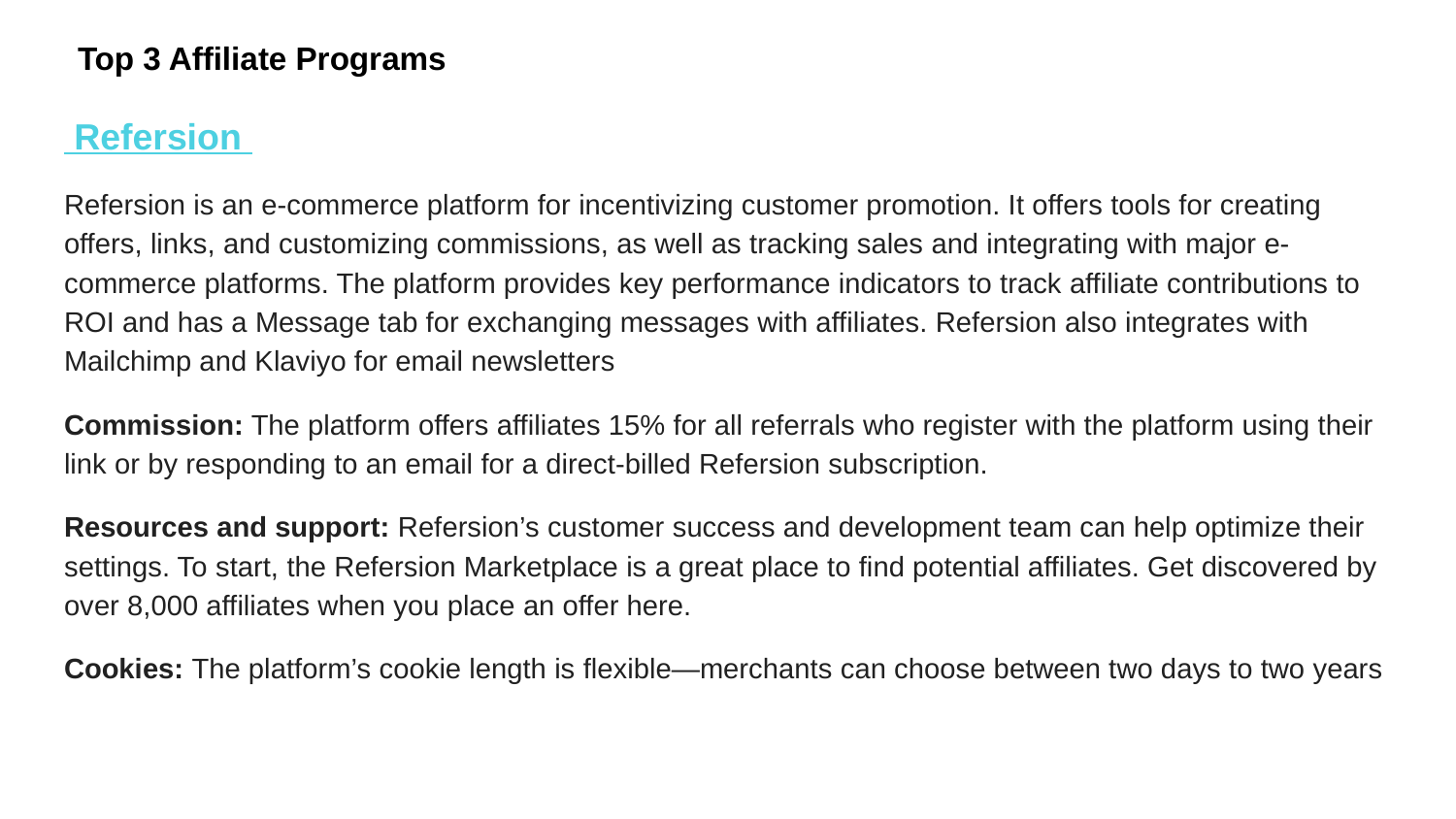

Top 3 Affiliate Programs
 Refersion
Refersion is an e-commerce platform for incentivizing customer promotion. It offers tools for creating offers, links, and customizing commissions, as well as tracking sales and integrating with major e-commerce platforms. The platform provides key performance indicators to track affiliate contributions to ROI and has a Message tab for exchanging messages with affiliates. Refersion also integrates with Mailchimp and Klaviyo for email newsletters
Commission: The platform offers affiliates 15% for all referrals who register with the platform using their link or by responding to an email for a direct-billed Refersion subscription.
Resources and support: Refersion’s customer success and development team can help optimize their settings. To start, the Refersion Marketplace is a great place to find potential affiliates. Get discovered by over 8,000 affiliates when you place an offer here.
Cookies: The platform’s cookie length is flexible—merchants can choose between two days to two years